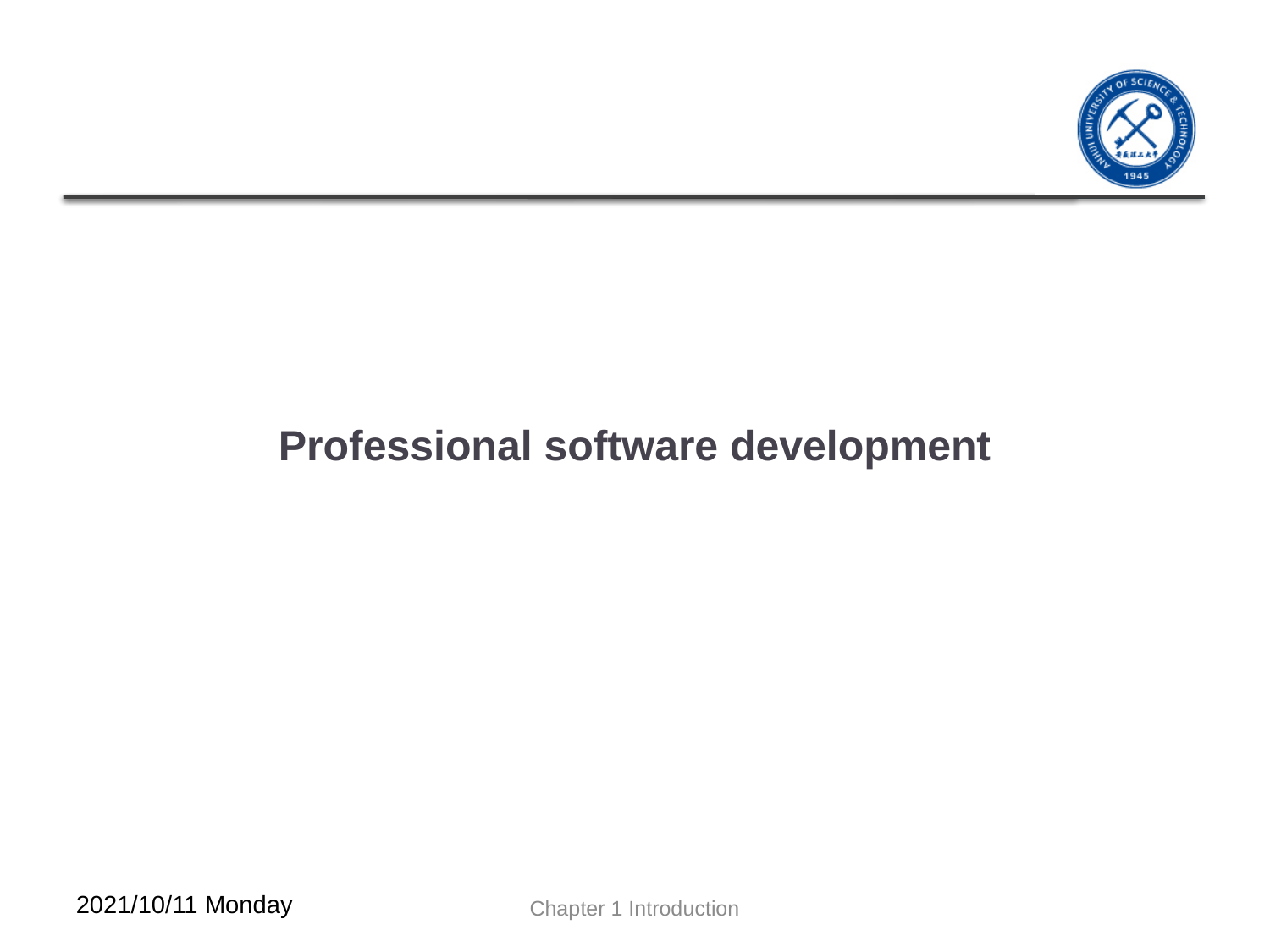

# Professional software development
2021/10/11 Monday
Chapter 1 Introduction